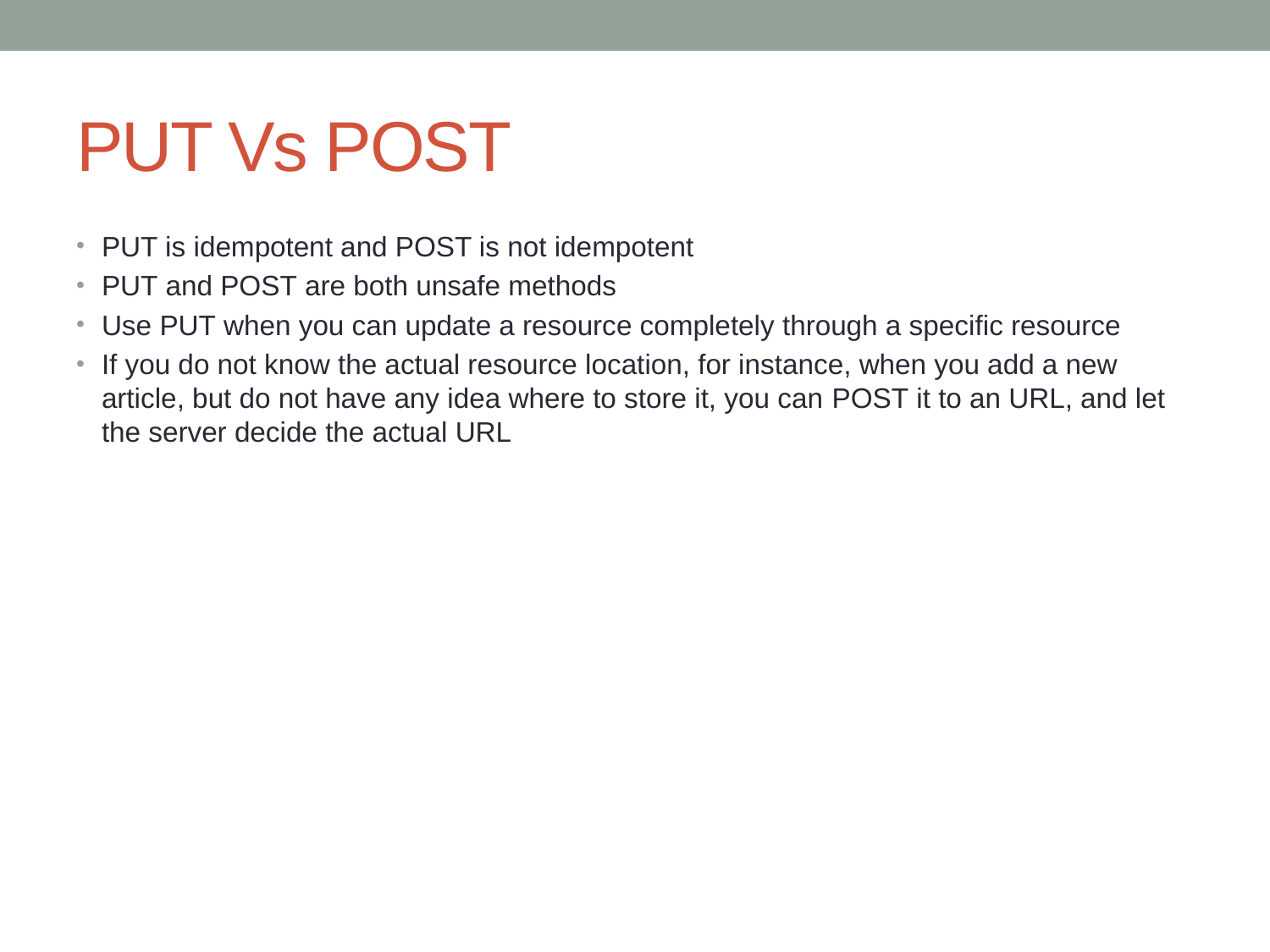

# PUT Vs POST
PUT is idempotent and POST is not idempotent
PUT and POST are both unsafe methods
Use PUT when you can update a resource completely through a specific resource
If you do not know the actual resource location, for instance, when you add a new article, but do not have any idea where to store it, you can POST it to an URL, and let the server decide the actual URL